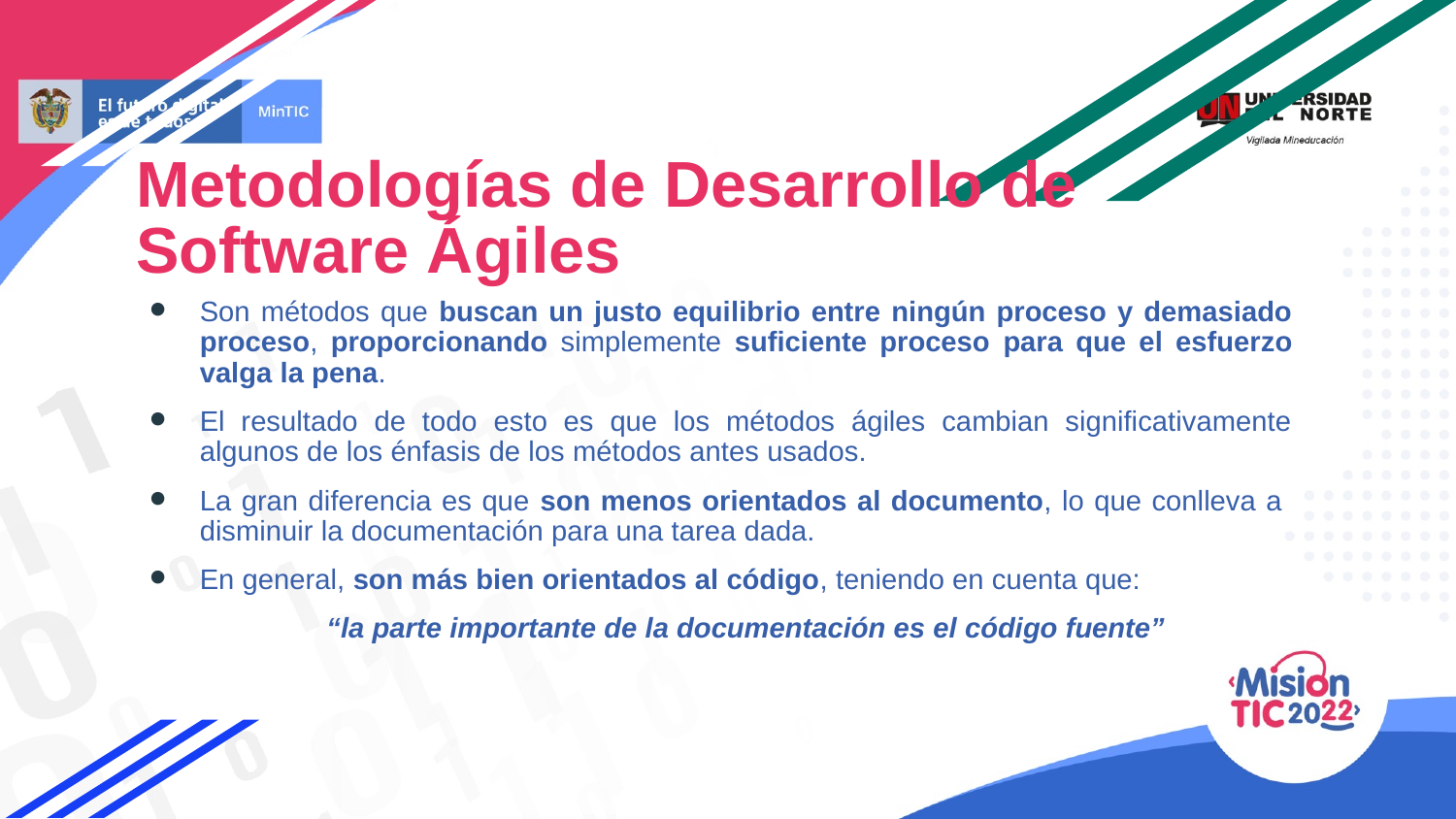

Metodologías de Desarrollo de Software Ágiles
Son métodos que buscan un justo equilibrio entre ningún proceso y demasiado proceso, proporcionando simplemente suficiente proceso para que el esfuerzo valga la pena.
El resultado de todo esto es que los métodos ágiles cambian significativamente algunos de los énfasis de los métodos antes usados.
La gran diferencia es que son menos orientados al documento, lo que conlleva a  disminuir la documentación para una tarea dada.
En general, son más bien orientados al código, teniendo en cuenta que:
	“la parte importante de la documentación es el código fuente”